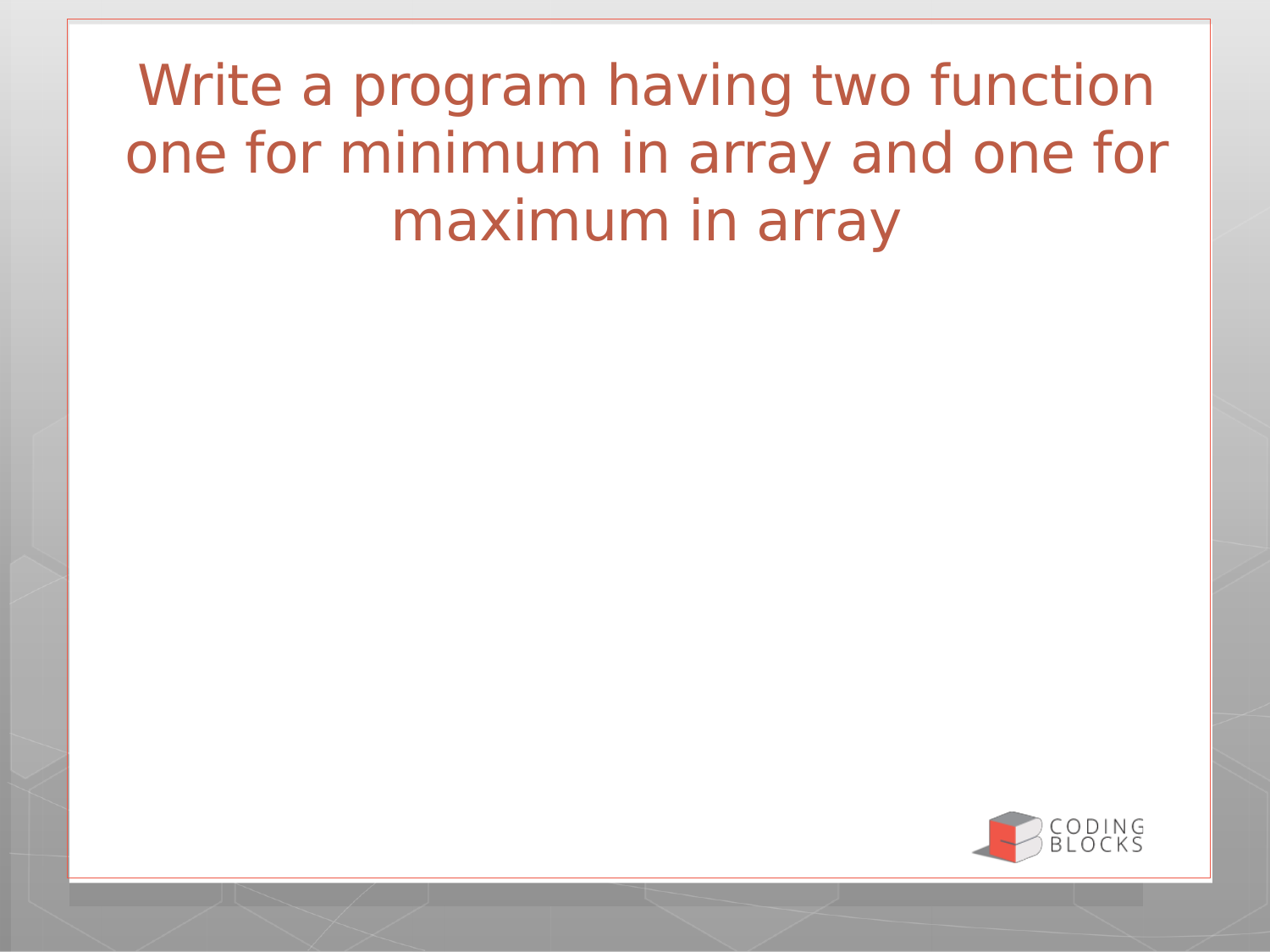

# Write a program having two function one for minimum in array and one for maximum in array